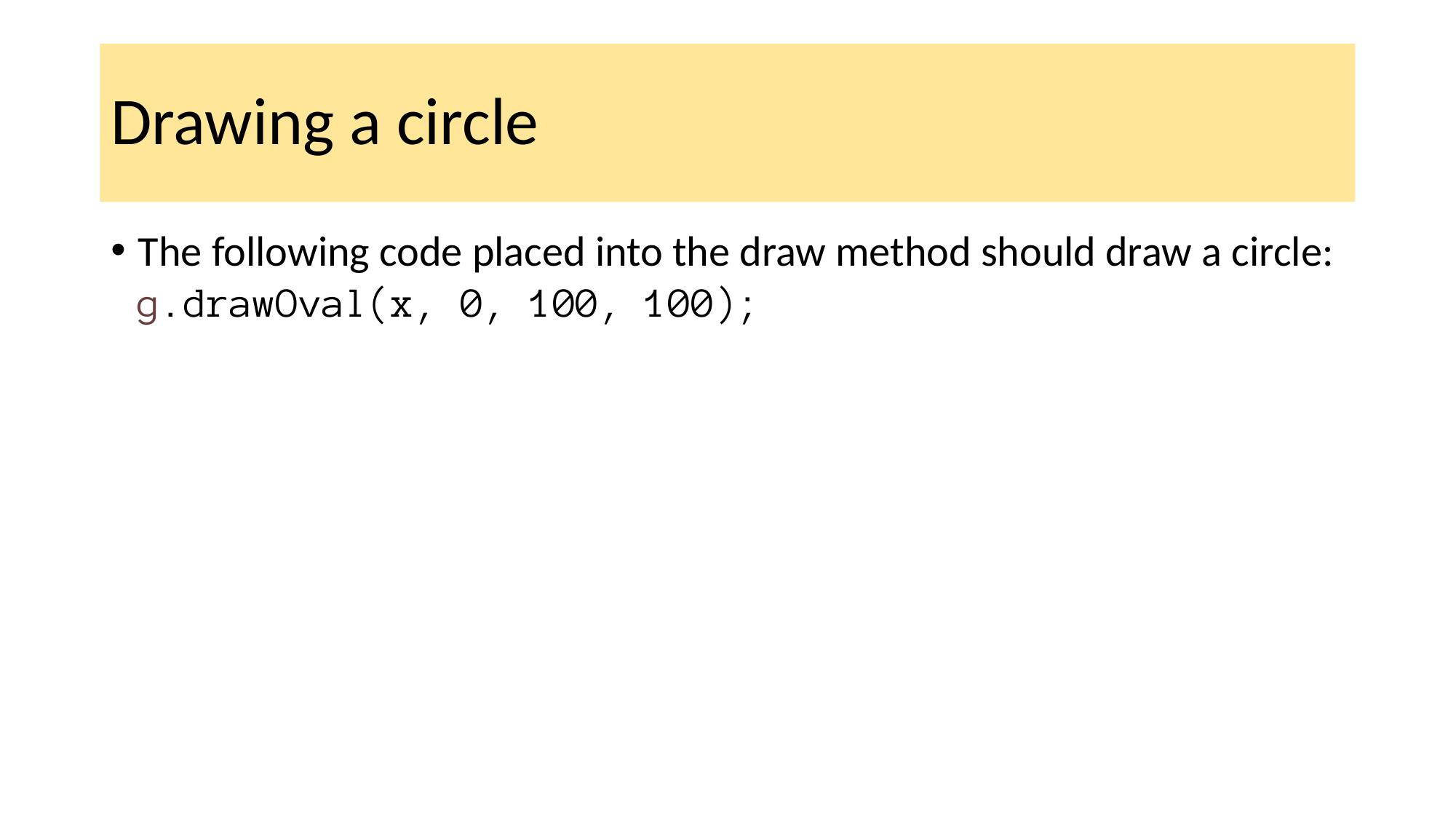

# Drawing a circle
The following code placed into the draw method should draw a circle:
g.drawOval(x, 0, 100, 100);